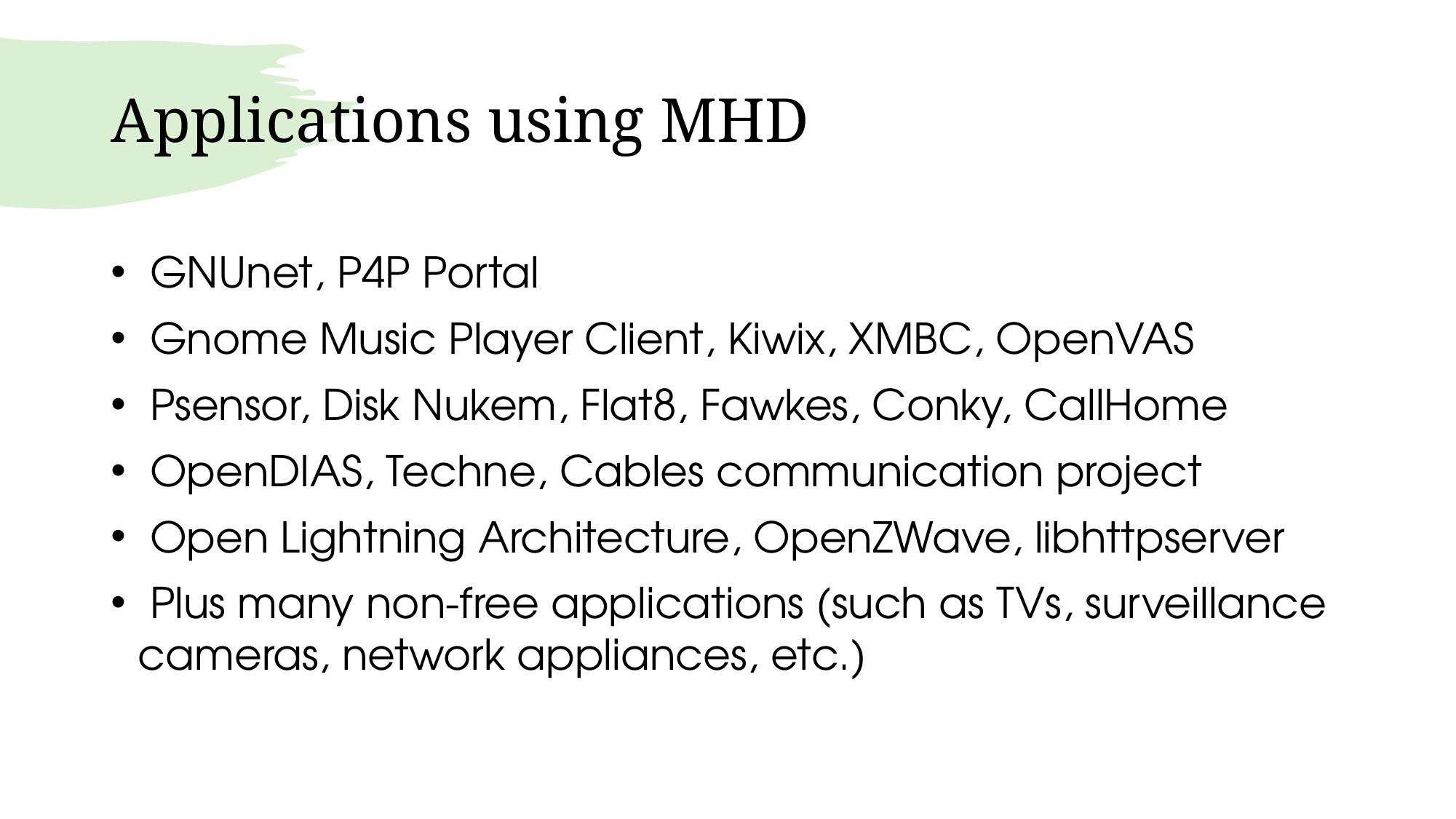

# Applications using MHD
 GNUnet, P4P Portal
 Gnome Music Player Client, Kiwix, XMBC, OpenVAS
 Psensor, Disk Nukem, Flat8, Fawkes, Conky, CallHome
 OpenDIAS, Techne, Cables communication project
 Open Lightning Architecture, OpenZWave, libhttpserver
 Plus many non-free applications (such as TVs, surveillance cameras, network appliances, etc.)